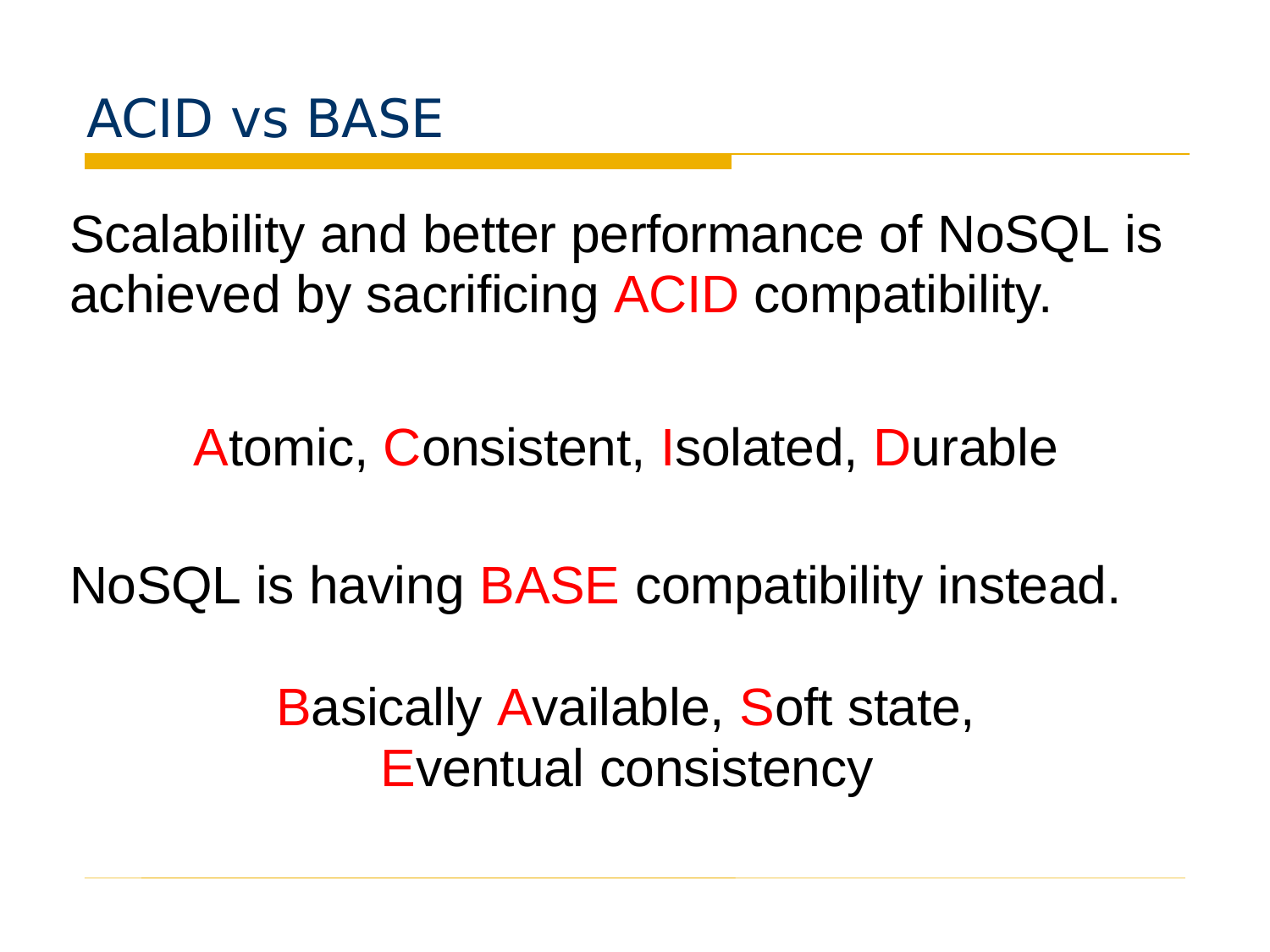

# ACID vs BASE
Scalability and better performance of NoSQL is achieved by sacrificing ACID compatibility.
Atomic, Consistent, Isolated, Durable NoSQL is having BASE compatibility instead.

Basically Available, Soft state, Eventual consistency